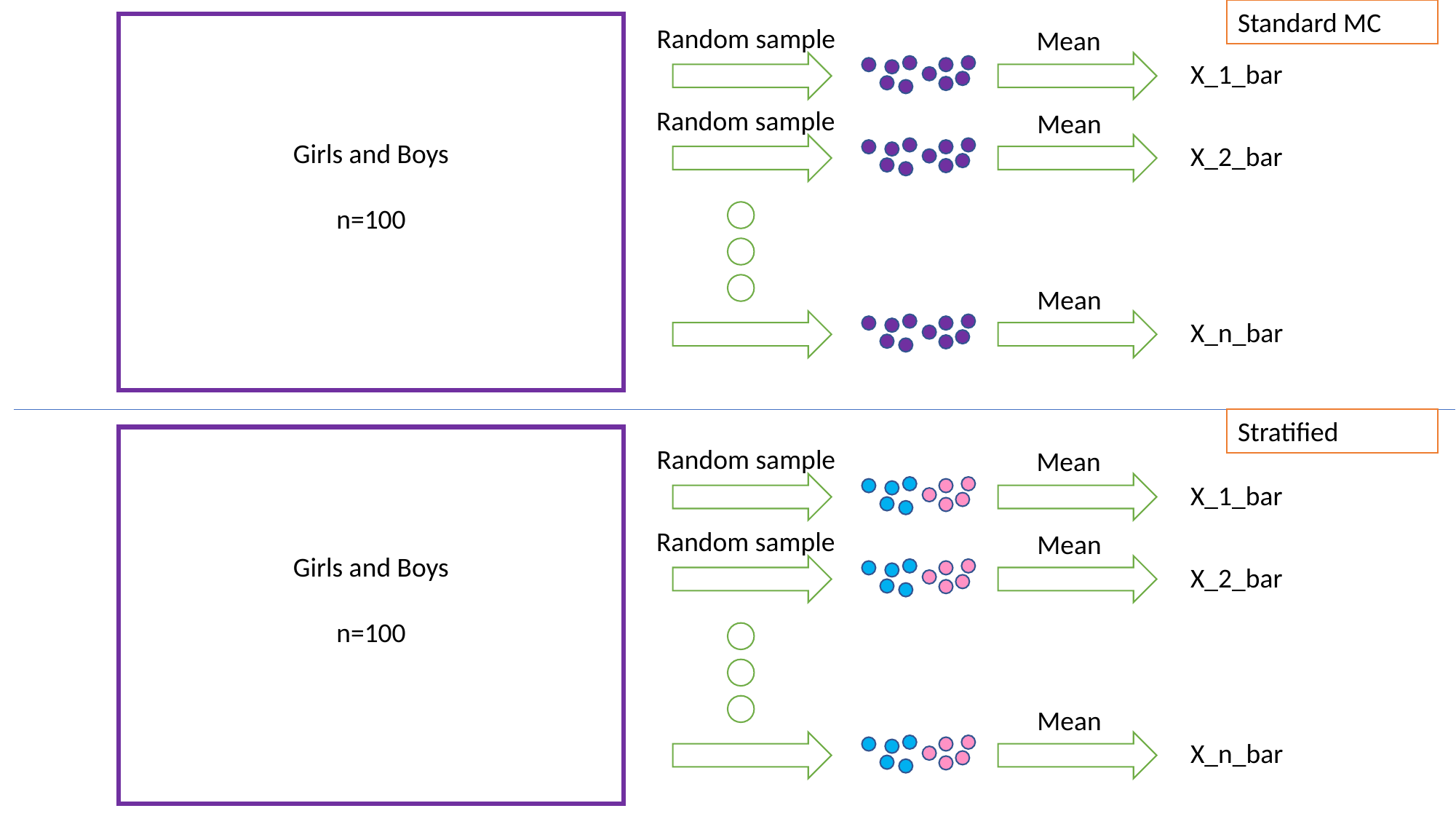

Standard MC
Girls and Boys
n=100
Random sample
Mean
X_1_bar

Random sample
Mean
X_2_bar

Mean
X_n_bar

Stratified
Girls and Boys
n=100
Random sample
Mean
X_1_bar

Random sample
Mean
X_2_bar

Mean
X_n_bar